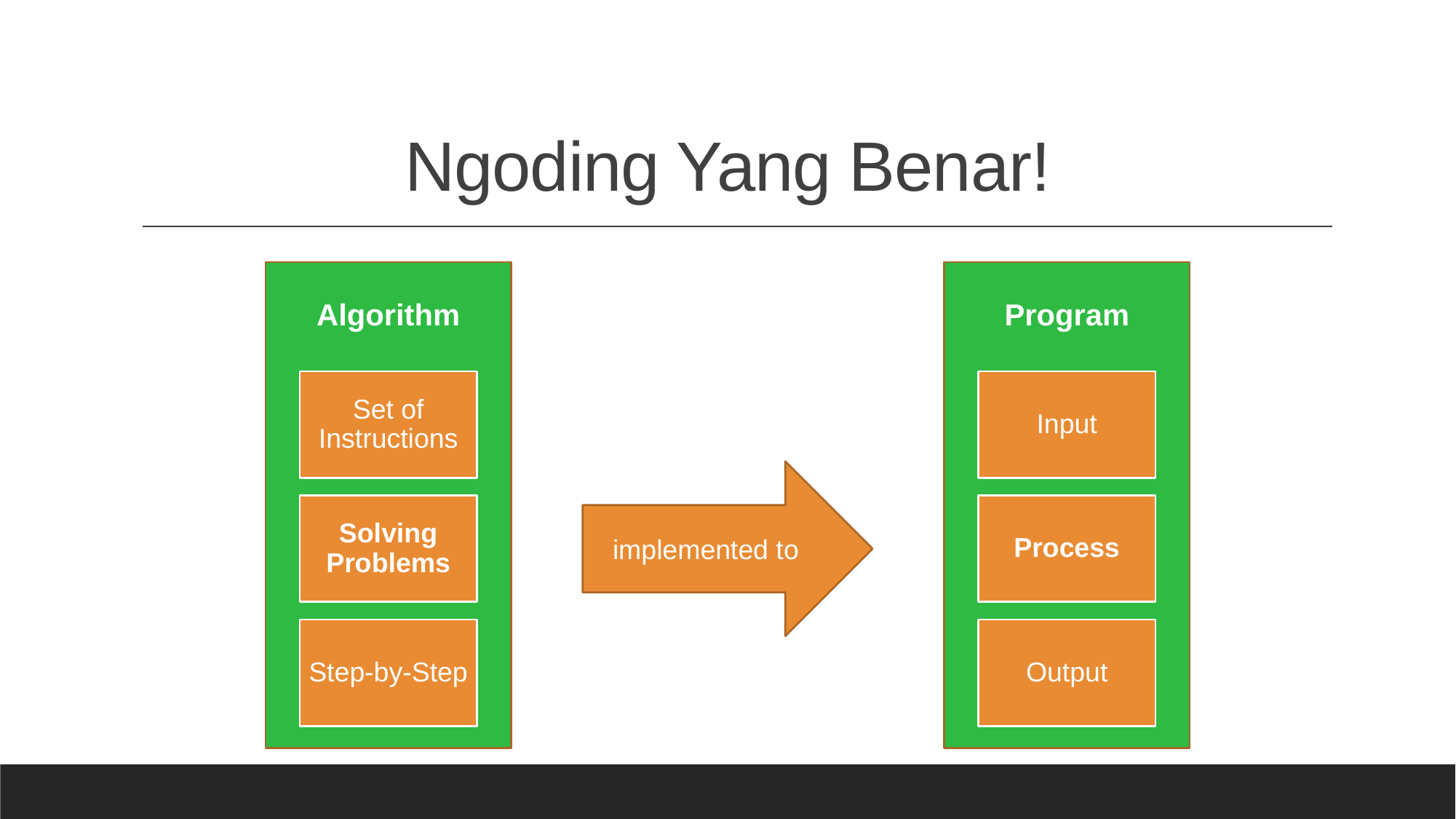

# Ngoding Yang Benar!
Algorithm

Program

Set of Instructions
Solving Problems
Step-by-Step
Input
Process
Output
implemented to
Program
implementation of algorithm in code